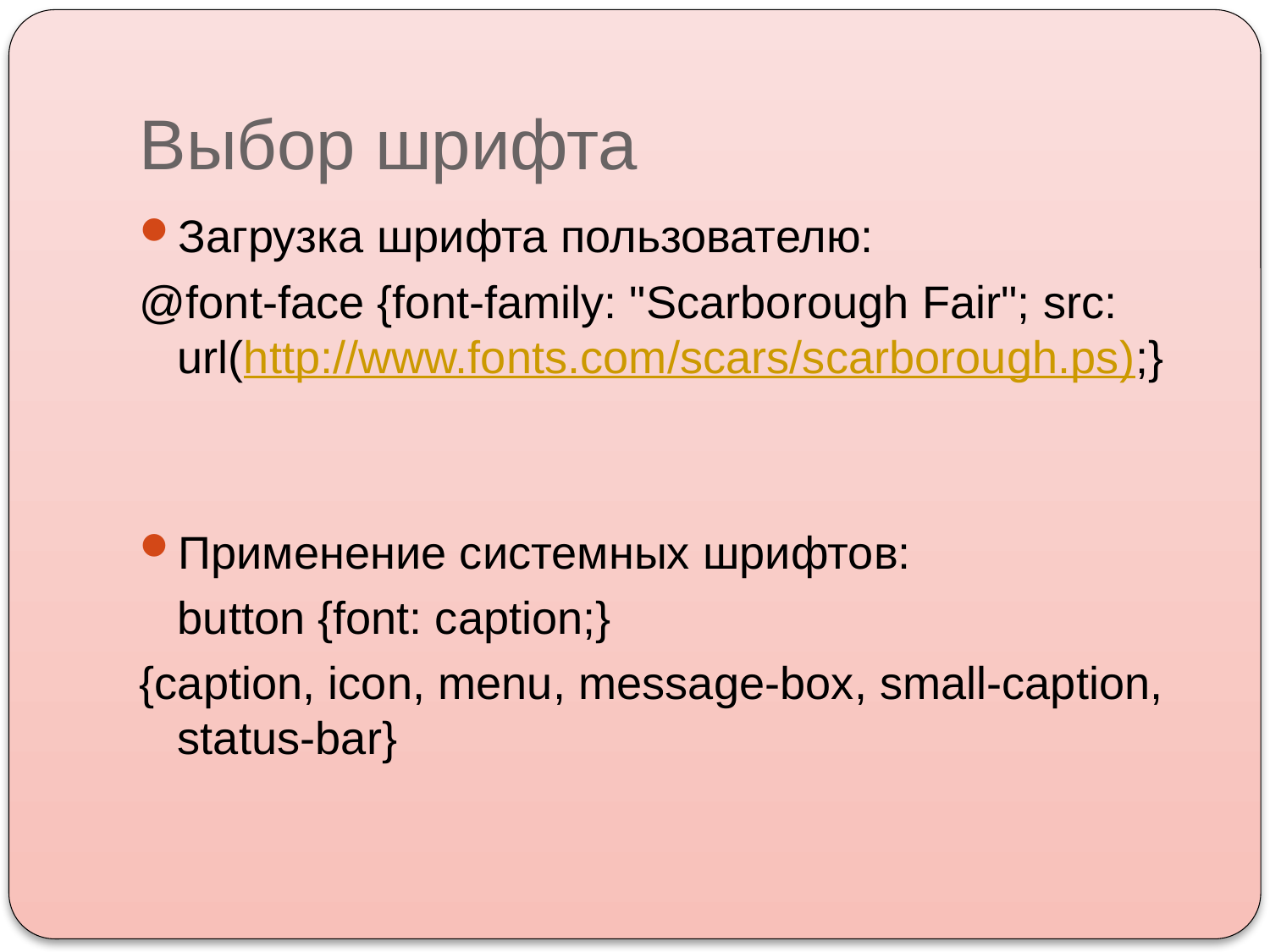

# Выбор шрифта
Загрузка шрифта пользователю:
@font-face {font-family: "Scarborough Fair"; src: url(http://www.fonts.com/scars/scarborough.ps);}

Применение системных шрифтов:
	button {font: caption;}
{caption, icon, menu, message-box, small-caption, status-bar}